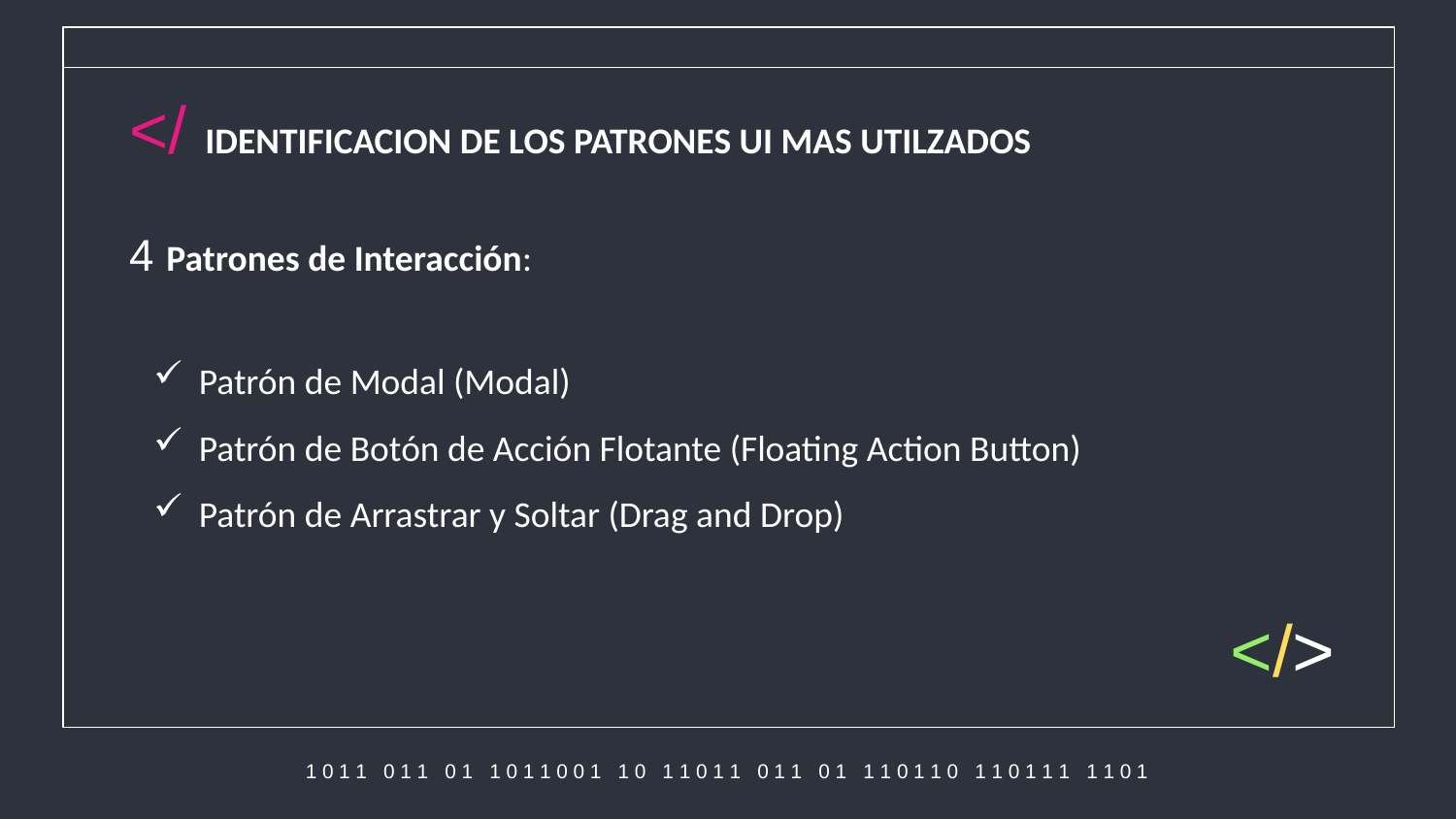

</ IDENTIFICACION DE LOS PATRONES UI MAS UTILZADOS
# 4 Patrones de Interacción:
Patrón de Modal (Modal)
Patrón de Botón de Acción Flotante (Floating Action Button)
Patrón de Arrastrar y Soltar (Drag and Drop)

</>